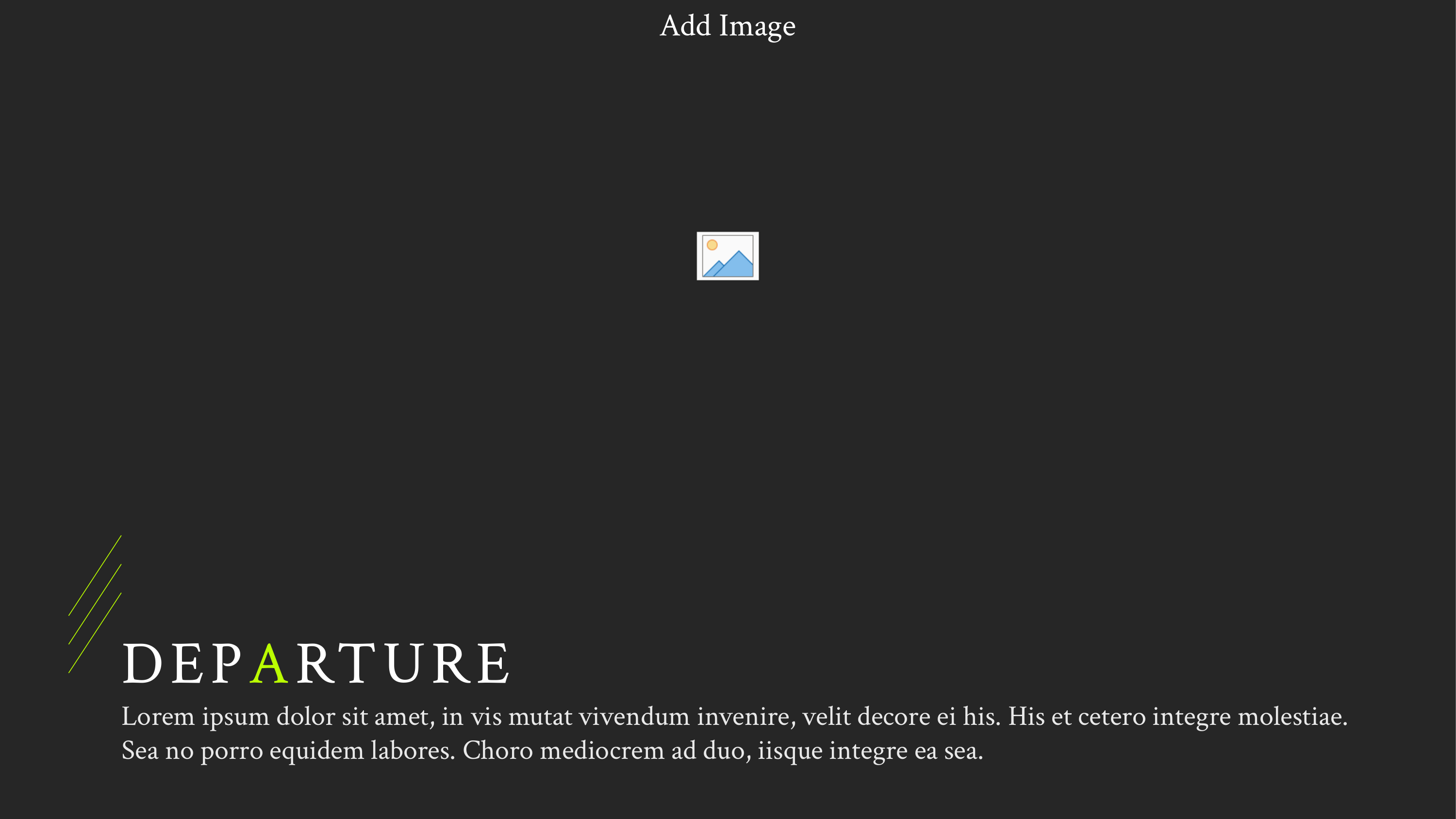

# DEPARTURE
Lorem ipsum dolor sit amet, in vis mutat vivendum invenire, velit decore ei his. His et cetero integre molestiae. Sea no porro equidem labores. Choro mediocrem ad duo, iisque integre ea sea.